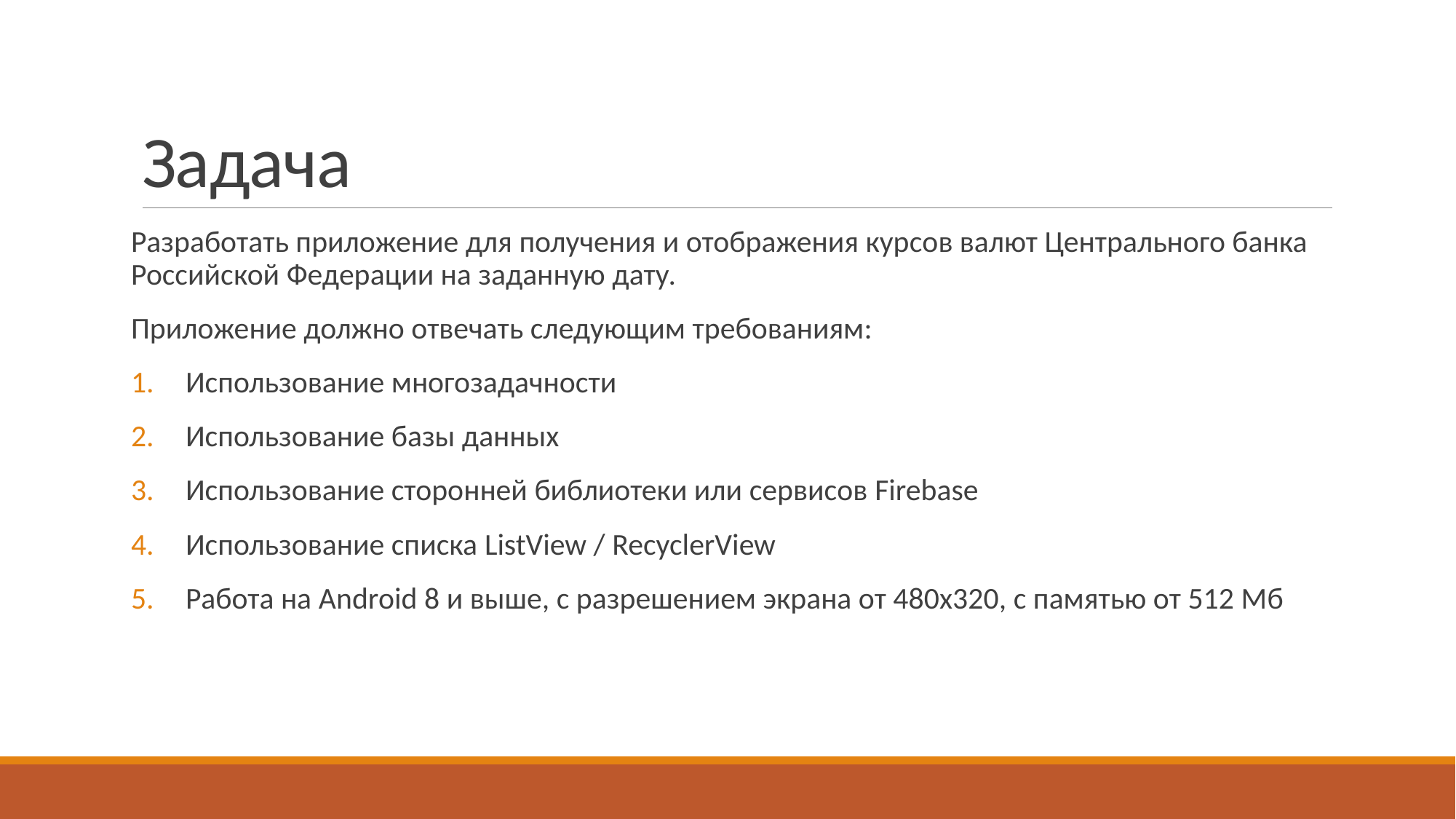

# Задача
Разработать приложение для получения и отображения курсов валют Центрального банка Российской Федерации на заданную дату.
Приложение должно отвечать следующим требованиям:
Использование многозадачности
Использование базы данных
Использование сторонней библиотеки или сервисов Firebase
Использование списка ListView / RecyclerView
Работа на Android 8 и выше, с разрешением экрана от 480х320, с памятью от 512 Мб